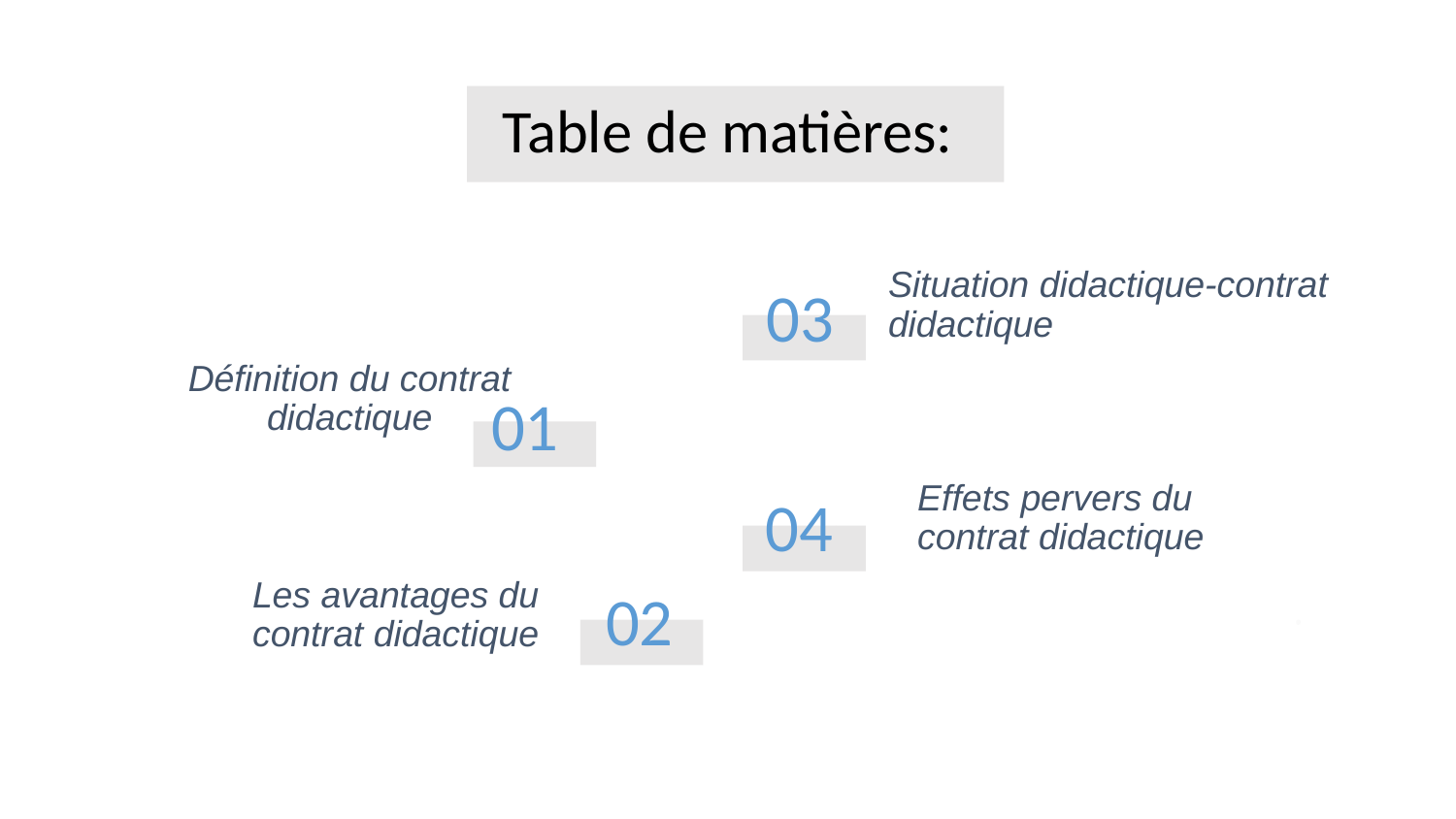

# Table de matières:

Situation didactique-contrat didactique
03

Définition du contrat didactique
01

Effets pervers du contrat didactique
04

Les avantages du contrat didactique

02